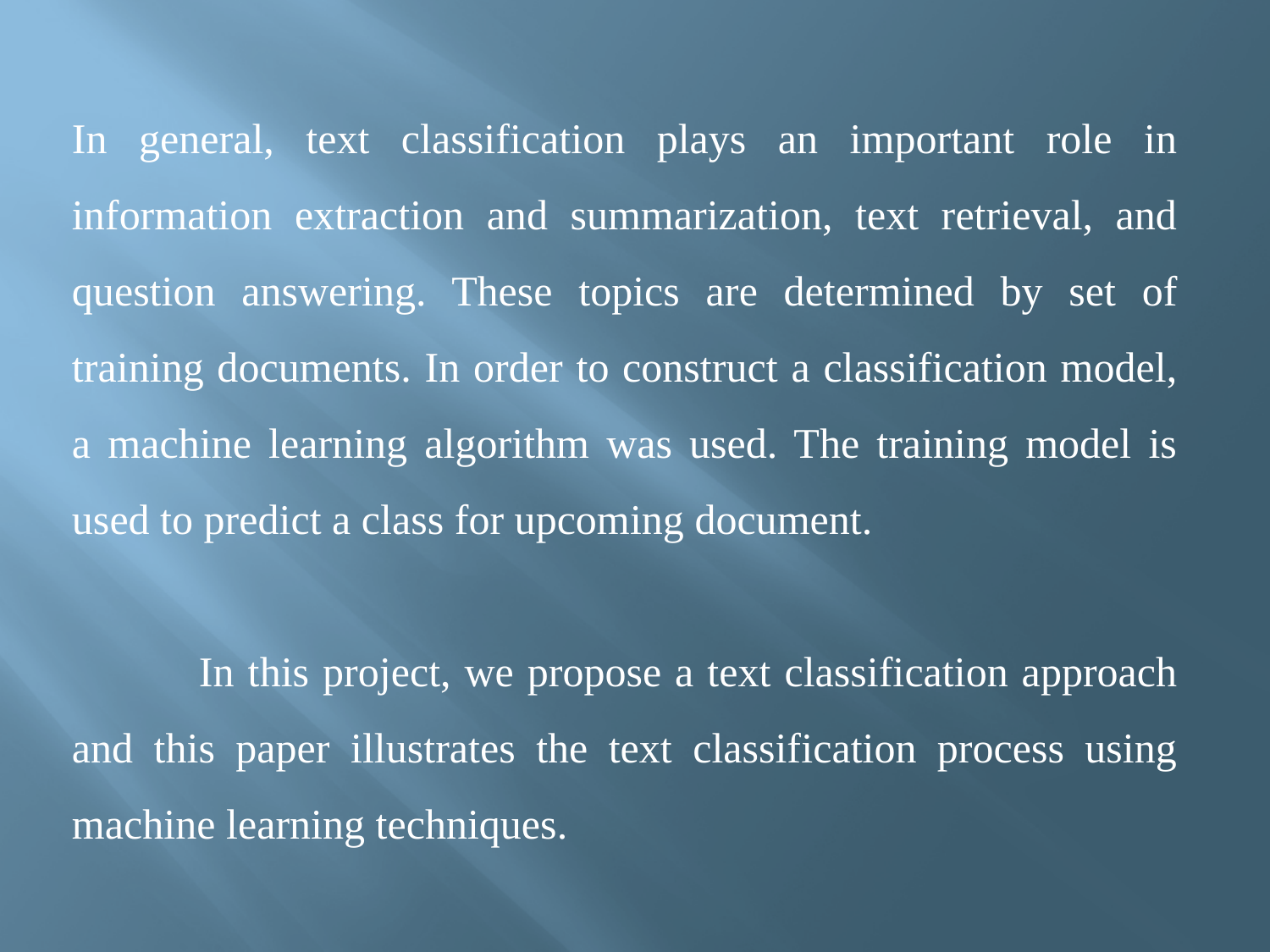

In general, text classification plays an important role in information extraction and summarization, text retrieval, and question answering. These topics are determined by set of training documents. In order to construct a classification model, a machine learning algorithm was used. The training model is used to predict a class for upcoming document.

	In this project, we propose a text classification approach and this paper illustrates the text classification process using machine learning techniques.